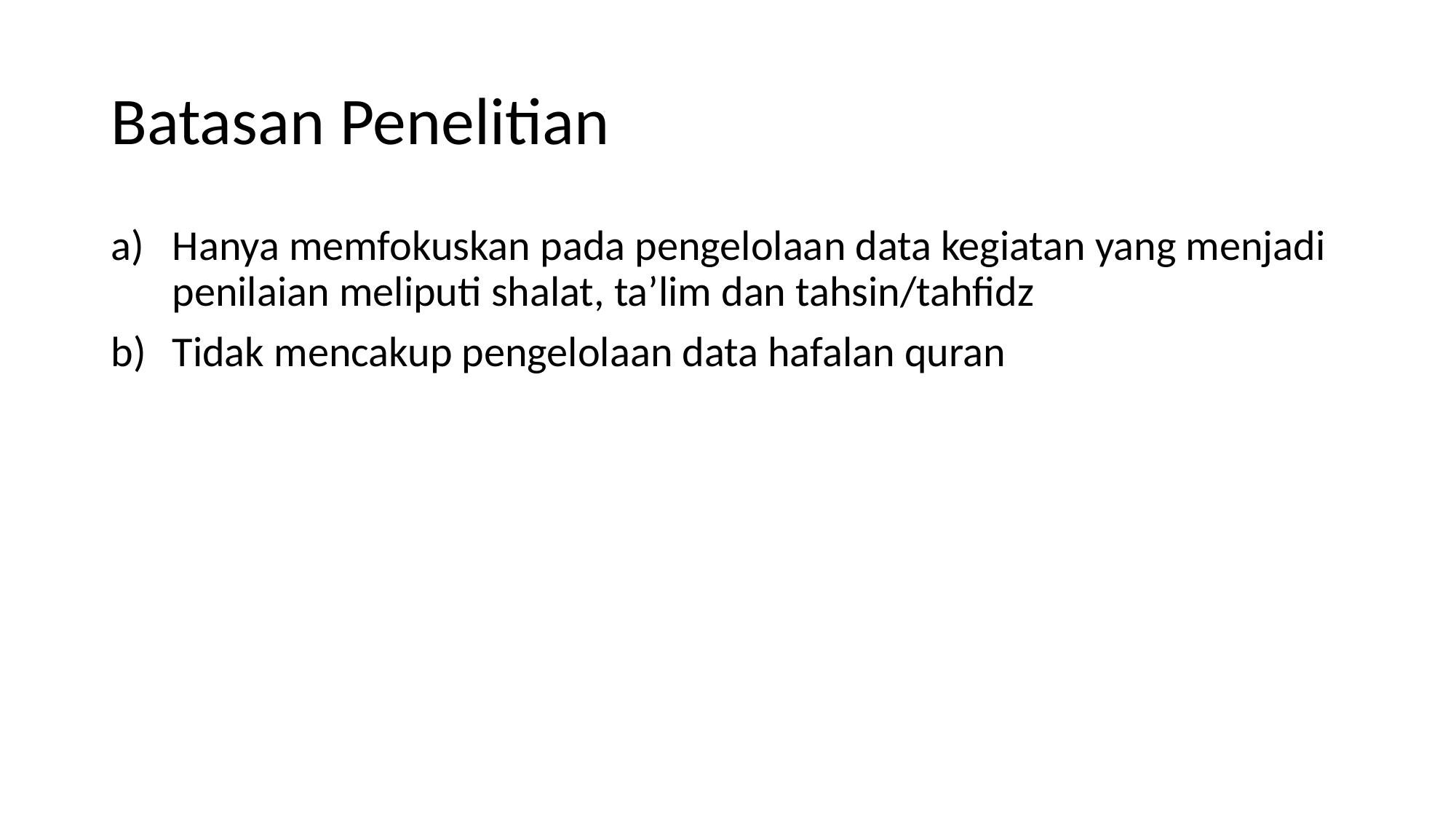

# Batasan Penelitian
Hanya memfokuskan pada pengelolaan data kegiatan yang menjadi penilaian meliputi shalat, ta’lim dan tahsin/tahfidz
Tidak mencakup pengelolaan data hafalan quran